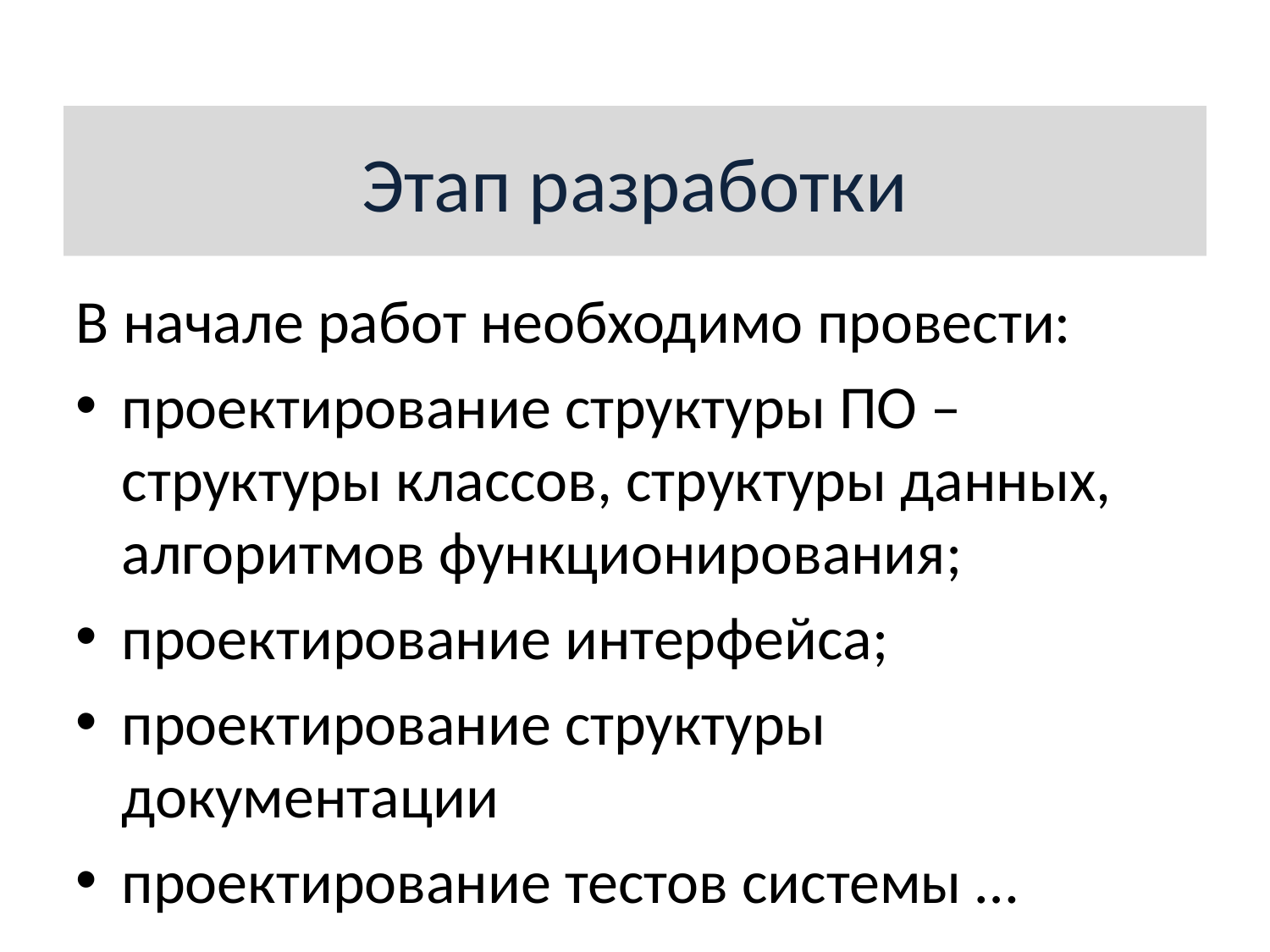

Этап разработки
В начале работ необходимо провести:
проектирование структуры ПО – структуры классов, структуры данных, алгоритмов функционирования;
проектирование интерфейса;
проектирование структуры документации
проектирование тестов системы …